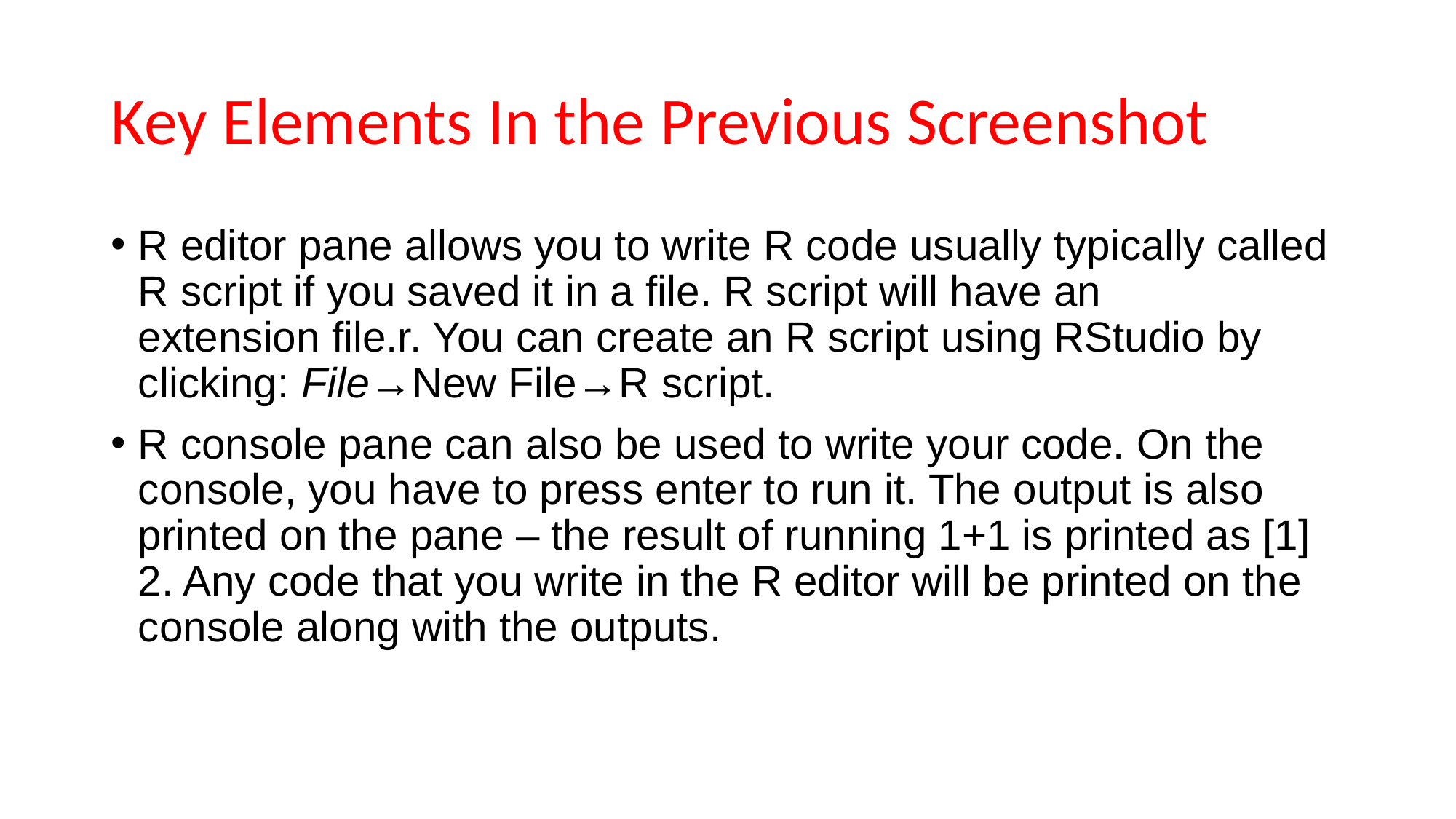

# Key Elements In the Previous Screenshot
R editor pane allows you to write R code usually typically called R script if you saved it in a file. R script will have an extension file.r. You can create an R script using RStudio by clicking: File→New File→R script.
R console pane can also be used to write your code. On the console, you have to press enter to run it. The output is also printed on the pane – the result of running 1+1 is printed as [1] 2. Any code that you write in the R editor will be printed on the console along with the outputs.